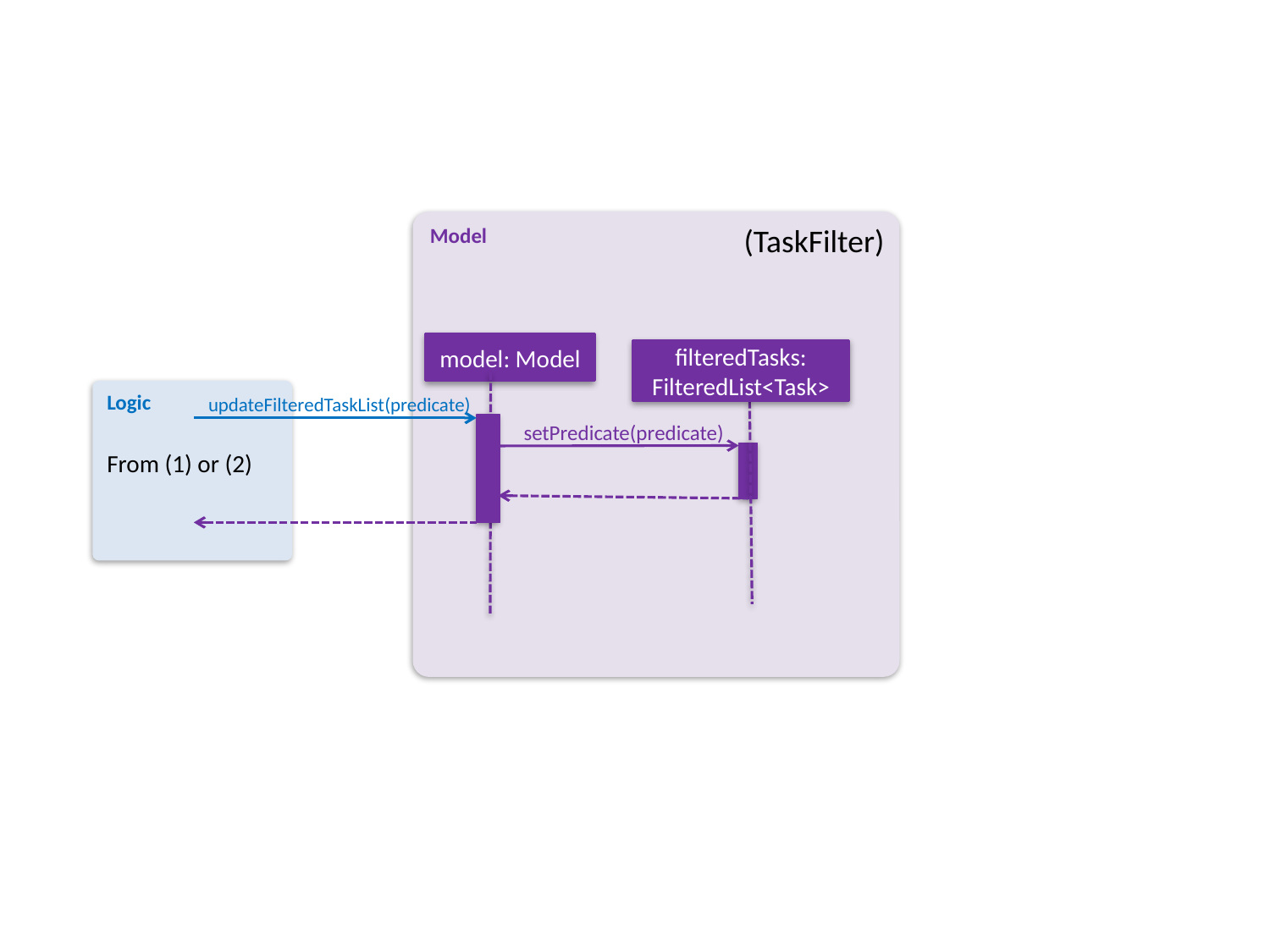

Model
(TaskFilter)
model: Model
filteredTasks: FilteredList<Task>
Logic
updateFilteredTaskList(predicate)

setPredicate(predicate)
From (1) or (2)